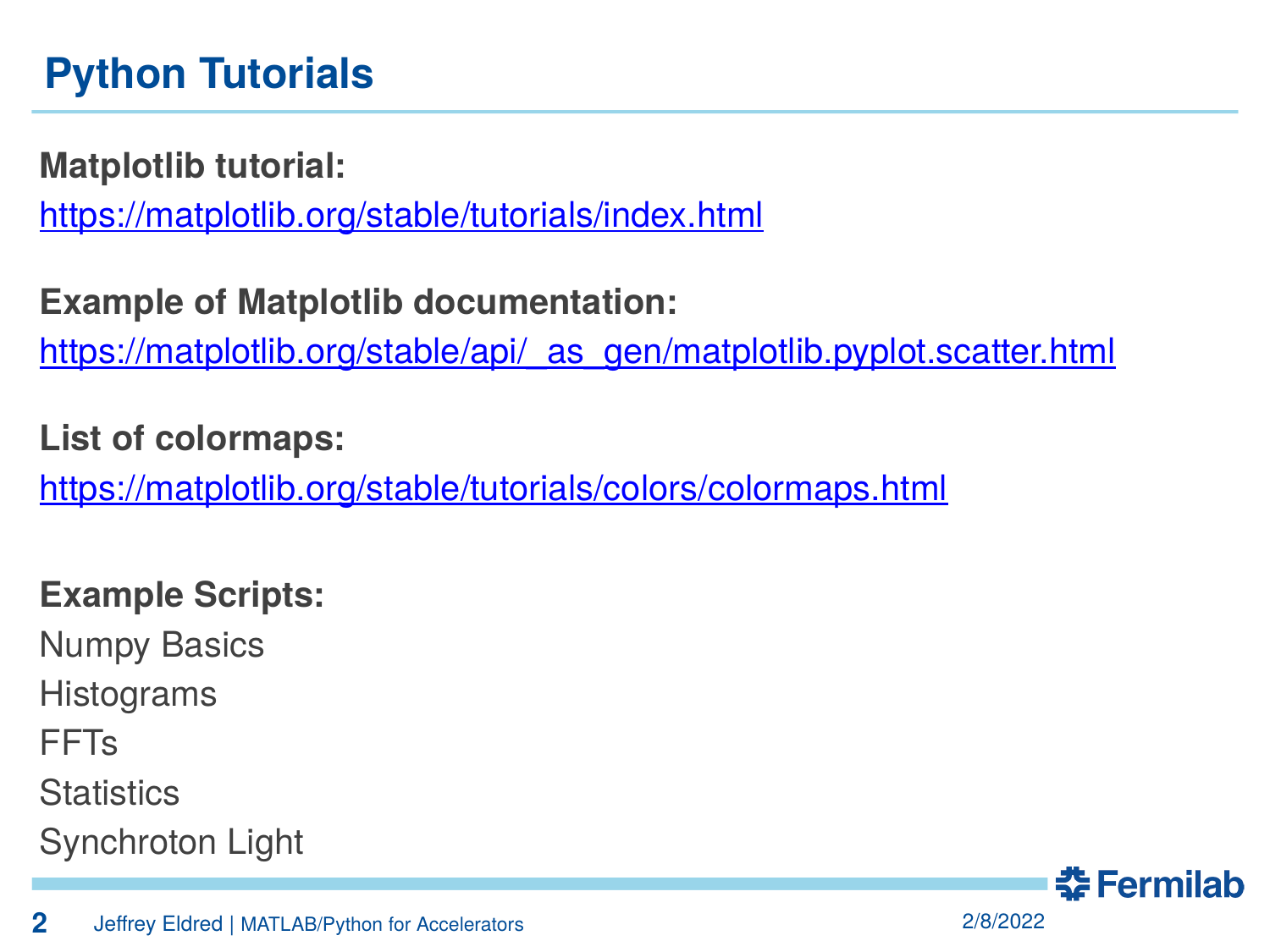

2
2
Python Tutorials
Matplotlib tutorial:
https://matplotlib.org/stable/tutorials/index.html

Example of Matplotlib documentation:
https://matplotlib.org/stable/api/_as_gen/matplotlib.pyplot.scatter.html

List of colormaps:
https://matplotlib.org/stable/tutorials/colors/colormaps.html

Example Scripts:
Numpy Basics
Histograms
FFTs
Statistics
Synchroton Light

2
2/8/2022
Jeffrey Eldred | MATLAB/Python for Accelerators